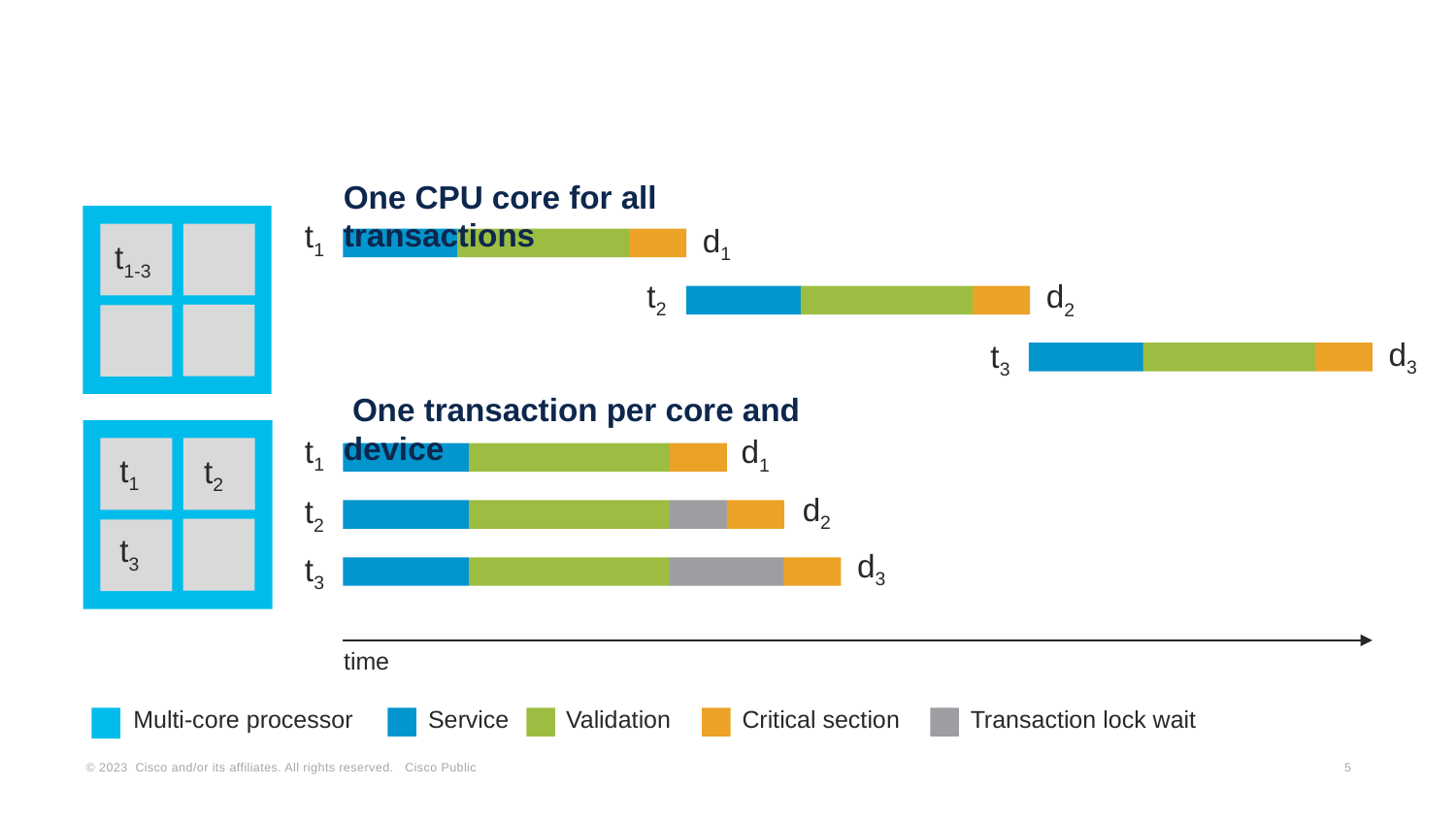

One CPU core for all transactions

t1
d1

t1-3
t2
d2

d3
t3

 One transaction per core and device

t1
d1

t1

t2
d2
t2

t3
d3
t3

time
Multi-core processor
Service

Validation

Critical section

Transaction lock wait